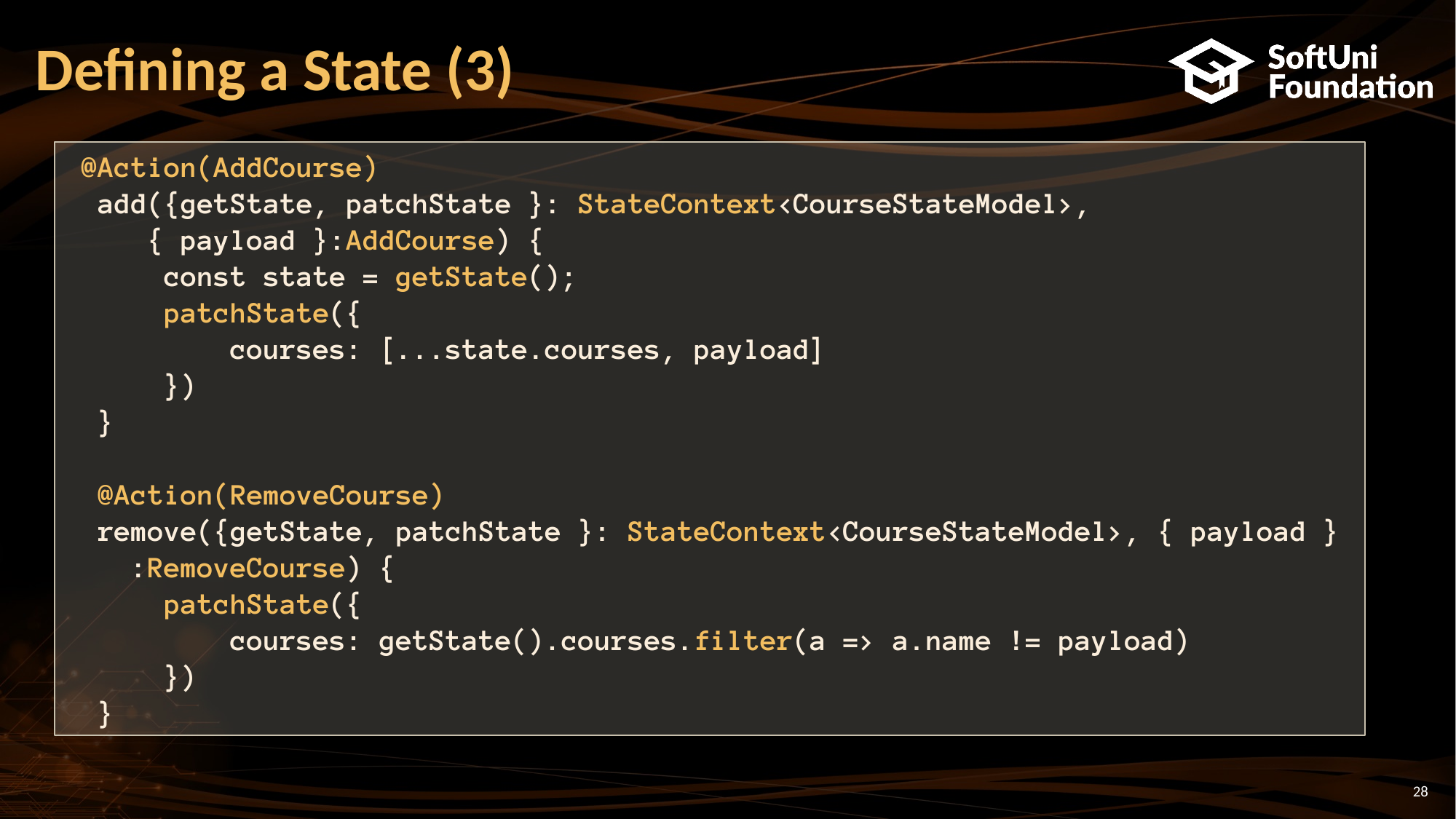

# Defining a State (3)
 @Action(AddCourse)
  add({getState, patchState }: StateContext<CourseStateModel>,
     { payload }:AddCourse) {
      const state = getState();
      patchState({
          courses: [...state.courses, payload]
      })
  }

  @Action(RemoveCourse)
  remove({getState, patchState }: StateContext<CourseStateModel>, { payload }
    :RemoveCourse) {
      patchState({
          courses: getState().courses.filter(a => a.name != payload)
      })
  }
28